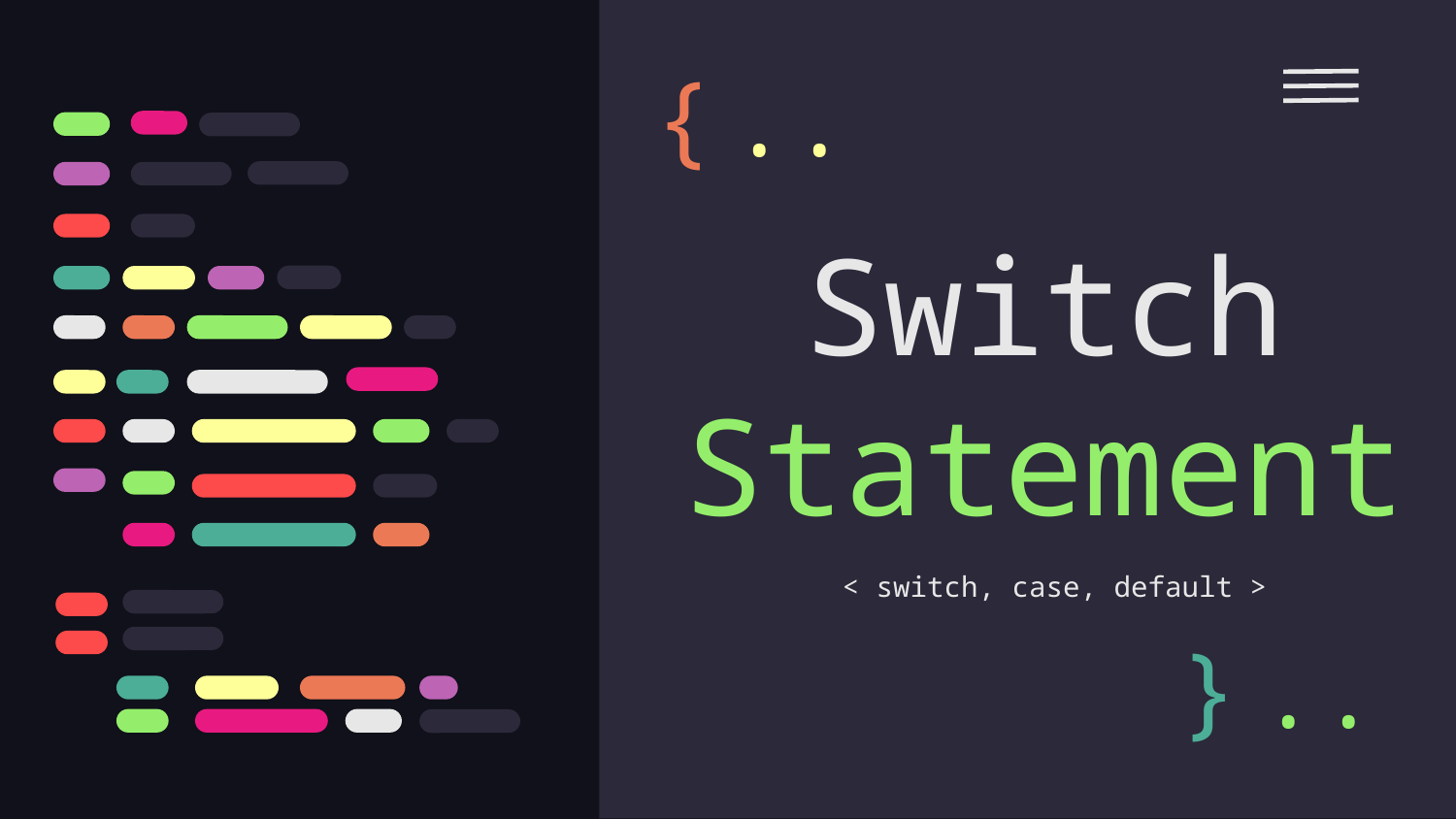

{
..

# Switch Statement
< switch, case, default >
}
..